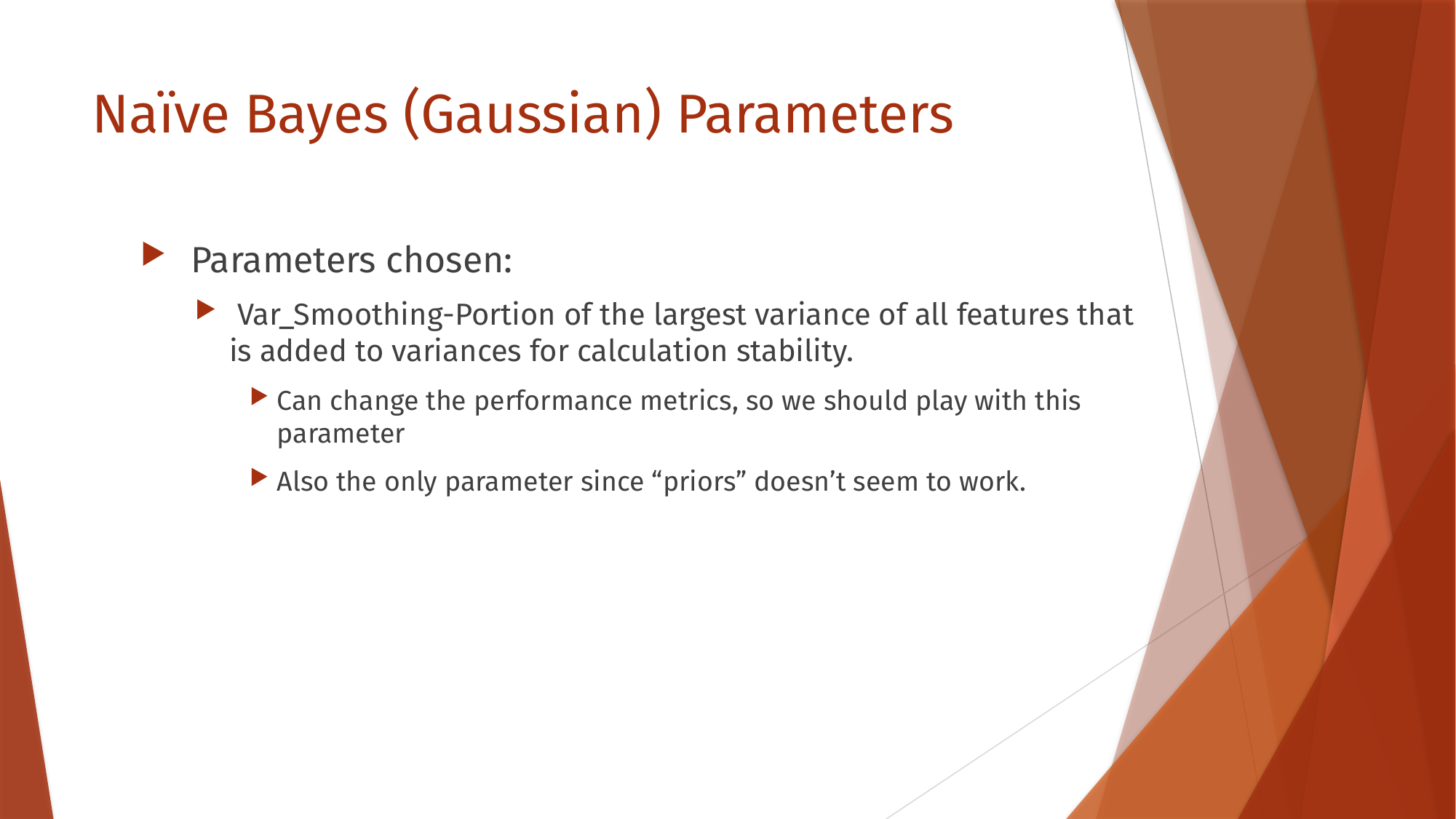

# Naïve Bayes (Gaussian) Parameters
 Parameters chosen:
 Var_Smoothing-Portion of the largest variance of all features that is added to variances for calculation stability.
Can change the performance metrics, so we should play with this parameter
Also the only parameter since “priors” doesn’t seem to work.